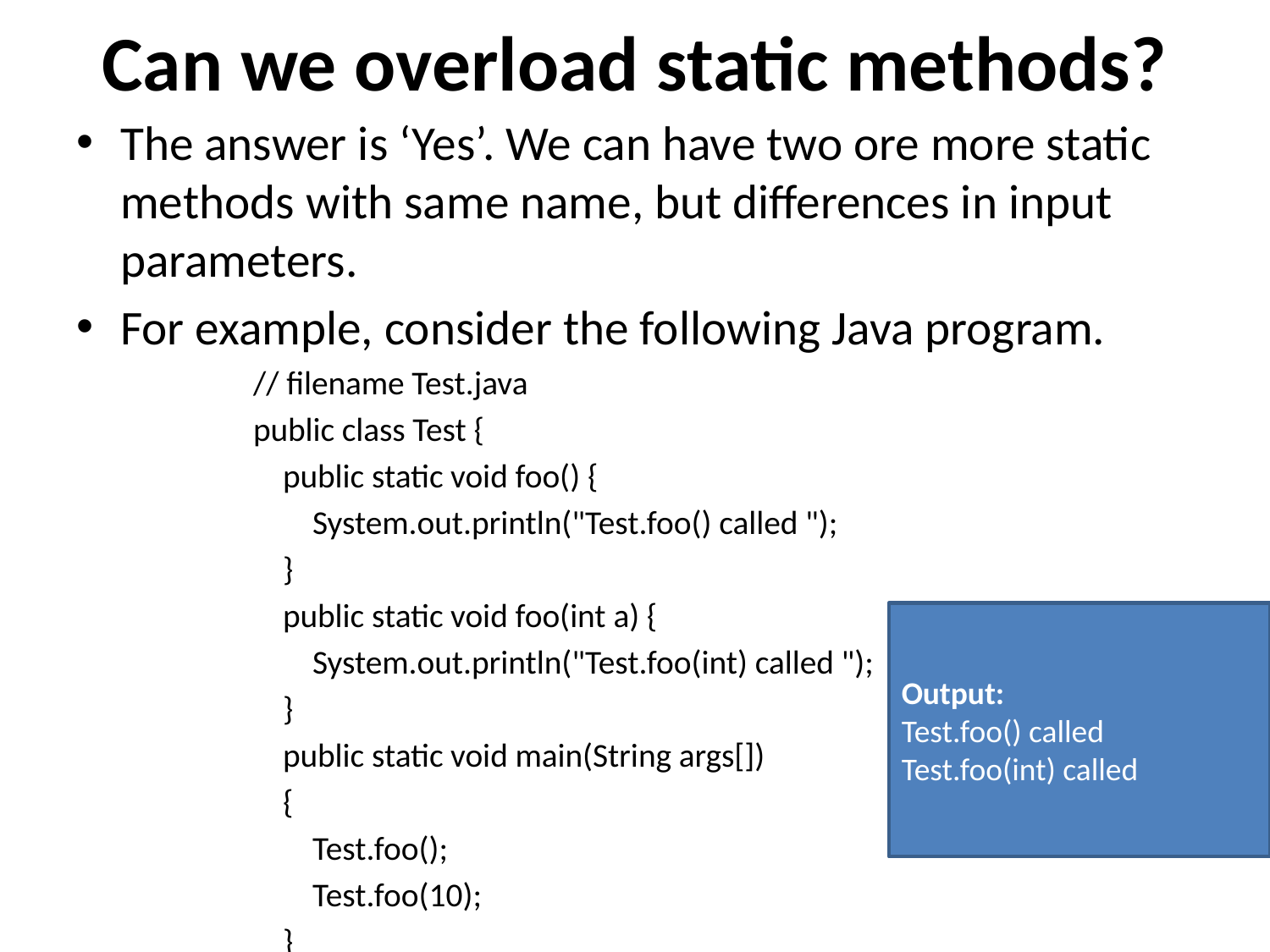

# Can we overload static methods?
The answer is ‘Yes’. We can have two ore more static methods with same name, but differences in input parameters.
For example, consider the following Java program.
// filename Test.java
public class Test {
    public static void foo() {
        System.out.println("Test.foo() called ");
    }
    public static void foo(int a) {
        System.out.println("Test.foo(int) called ");
    }
    public static void main(String args[])
    {
        Test.foo();
        Test.foo(10);
    }
}

Output:
Test.foo() called Test.foo(int) called